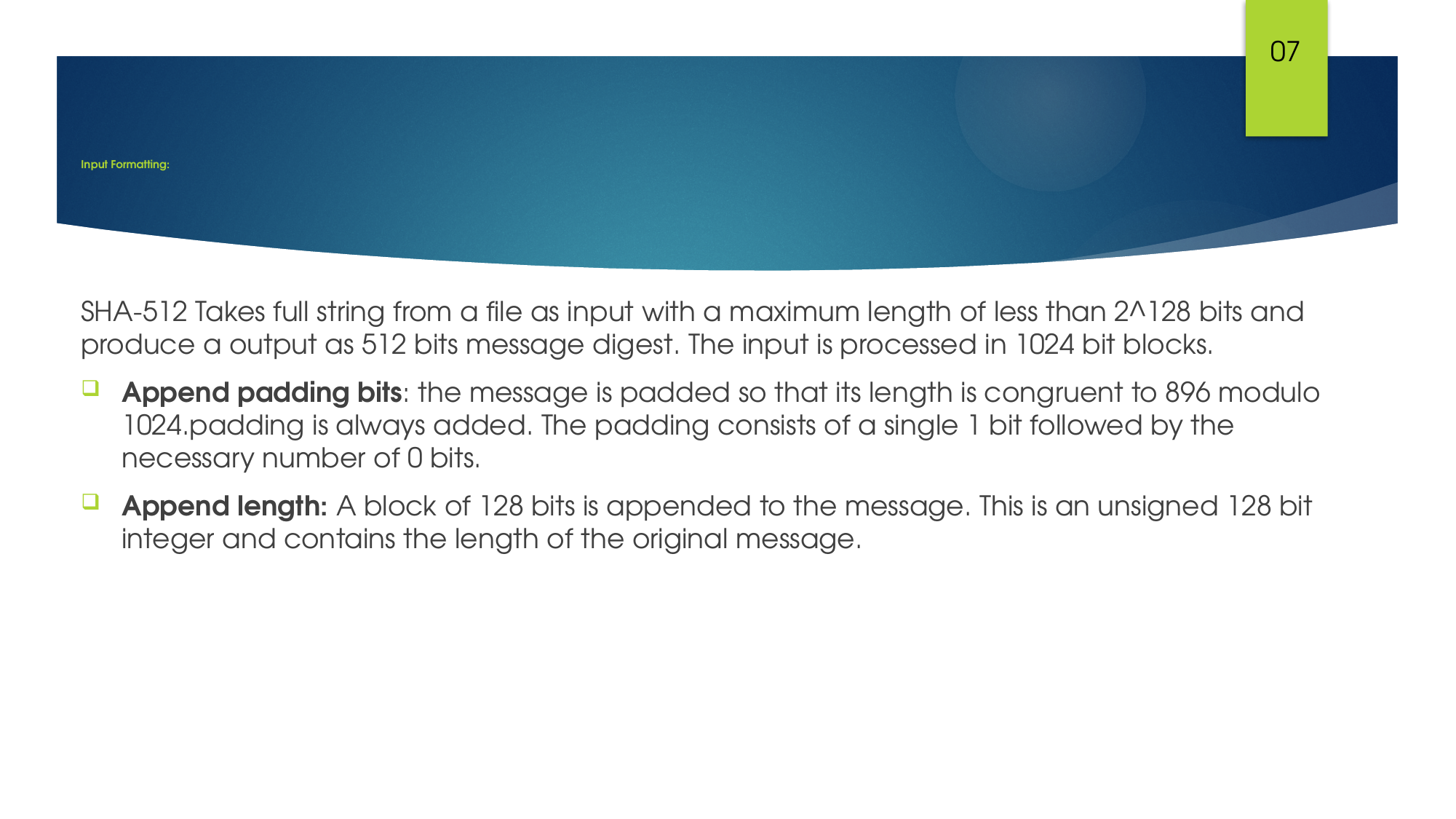

07
# Input Formatting:
SHA-512 Takes full string from a file as input with a maximum length of less than 2^128 bits and produce a output as 512 bits message digest. The input is processed in 1024 bit blocks.
Append padding bits: the message is padded so that its length is congruent to 896 modulo 1024.padding is always added. The padding consists of a single 1 bit followed by the necessary number of 0 bits.
Append length: A block of 128 bits is appended to the message. This is an unsigned 128 bit integer and contains the length of the original message.